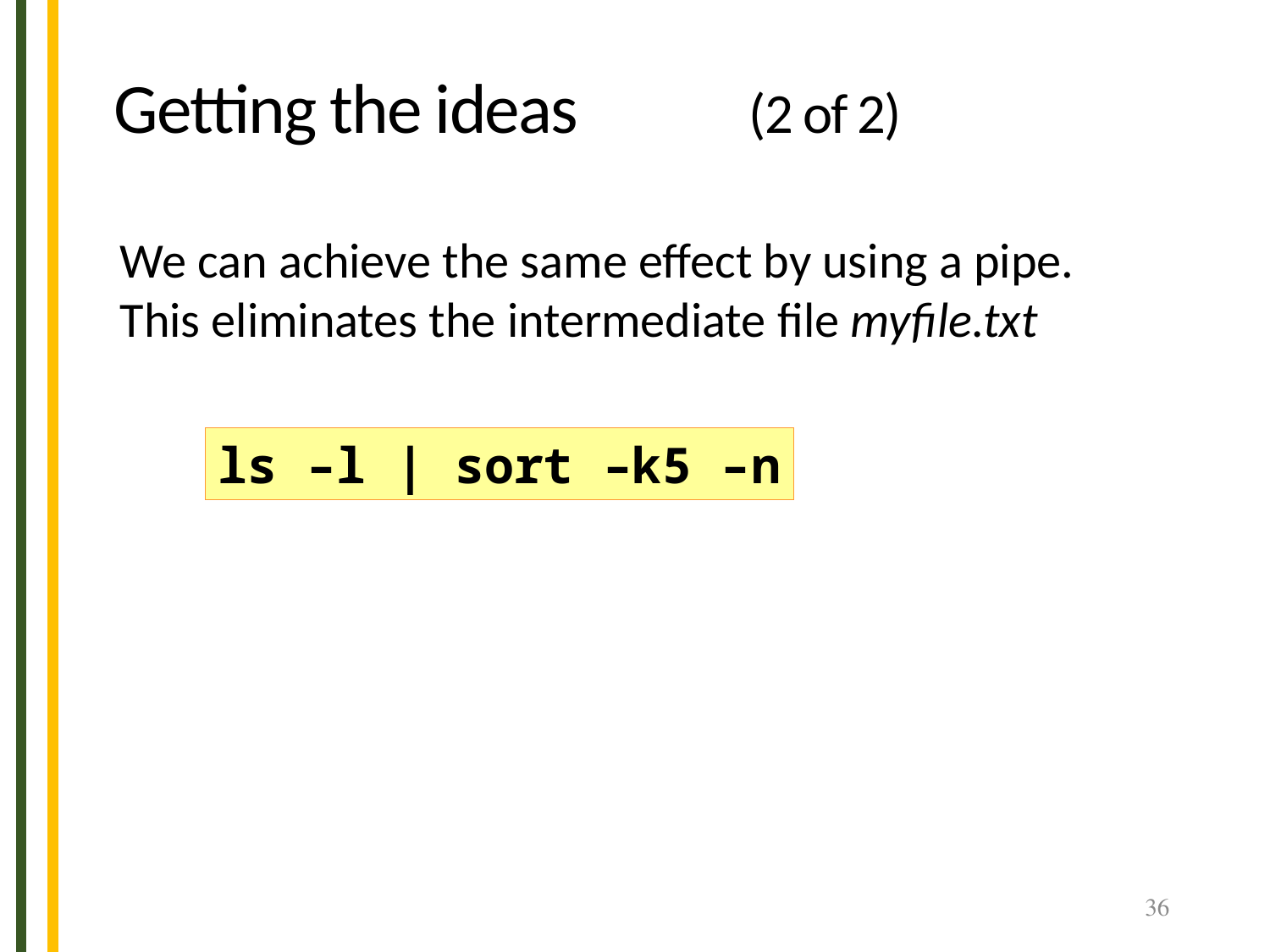

Getting the ideas 		(2 of 2)
We can achieve the same effect by using a pipe.
This eliminates the intermediate file myfile.txt
ls –l | sort –k5 –n
36